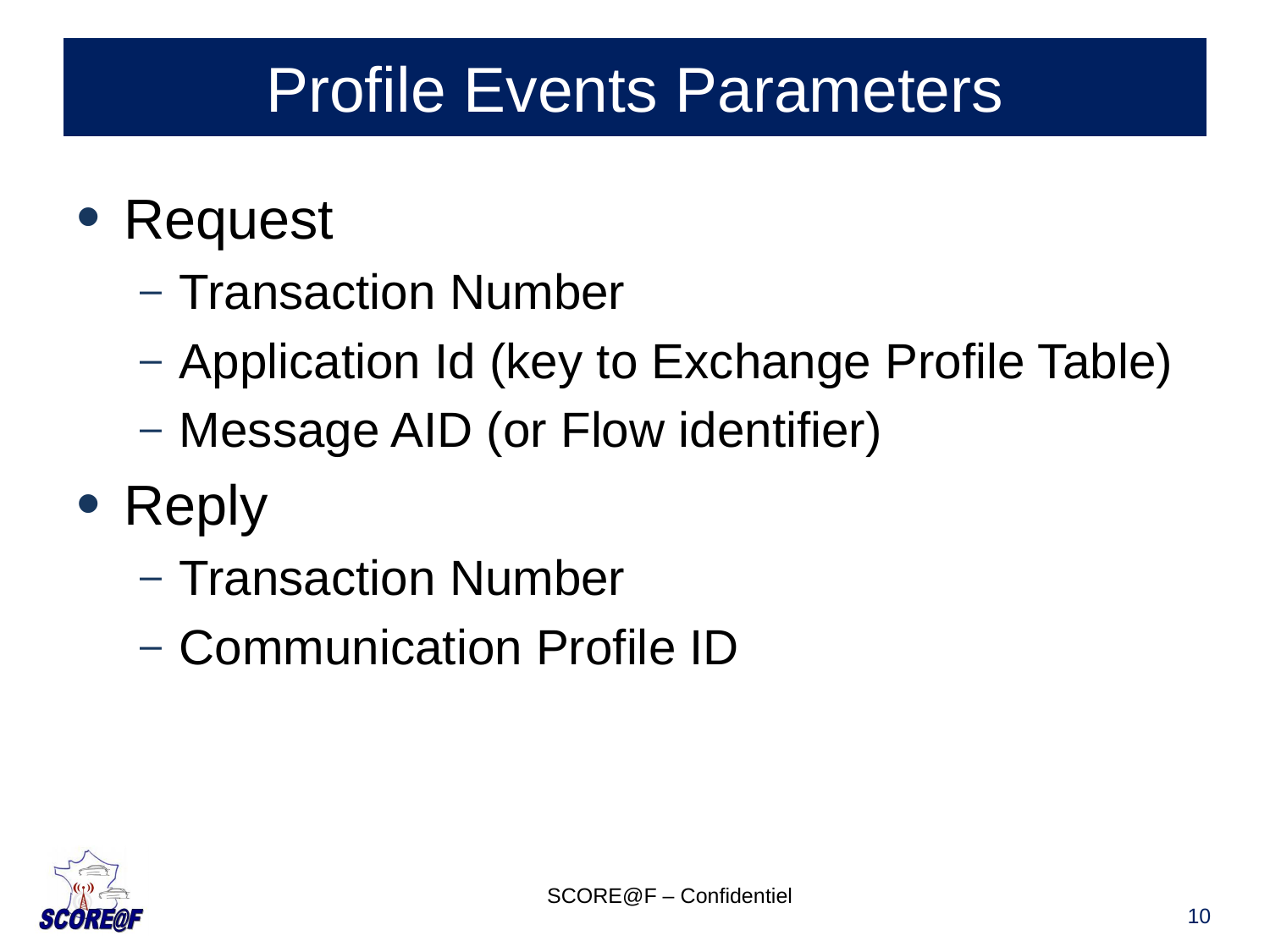

# Profile Events Parameters
Request
Transaction Number
Application Id (key to Exchange Profile Table)
Message AID (or Flow identifier)
Reply
Transaction Number
Communication Profile ID